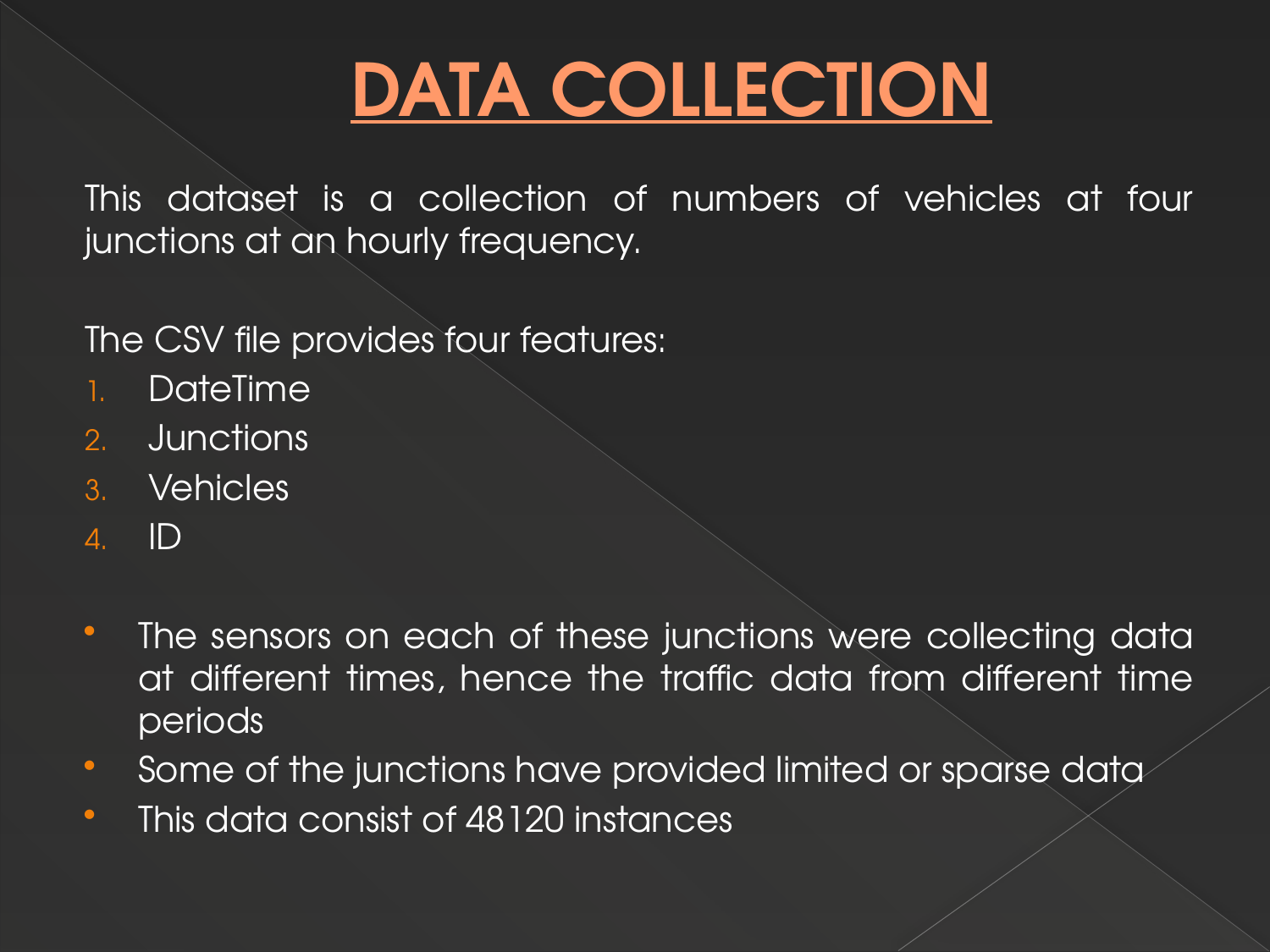

# DATA COLLECTION
This dataset is a collection of numbers of vehicles at four junctions at an hourly frequency.

The CSV file provides four features:
DateTime
Junctions
Vehicles
ID

The sensors on each of these junctions were collecting data at different times, hence the traffic data from different time periods
Some of the junctions have provided limited or sparse data
This data consist of 48120 instances